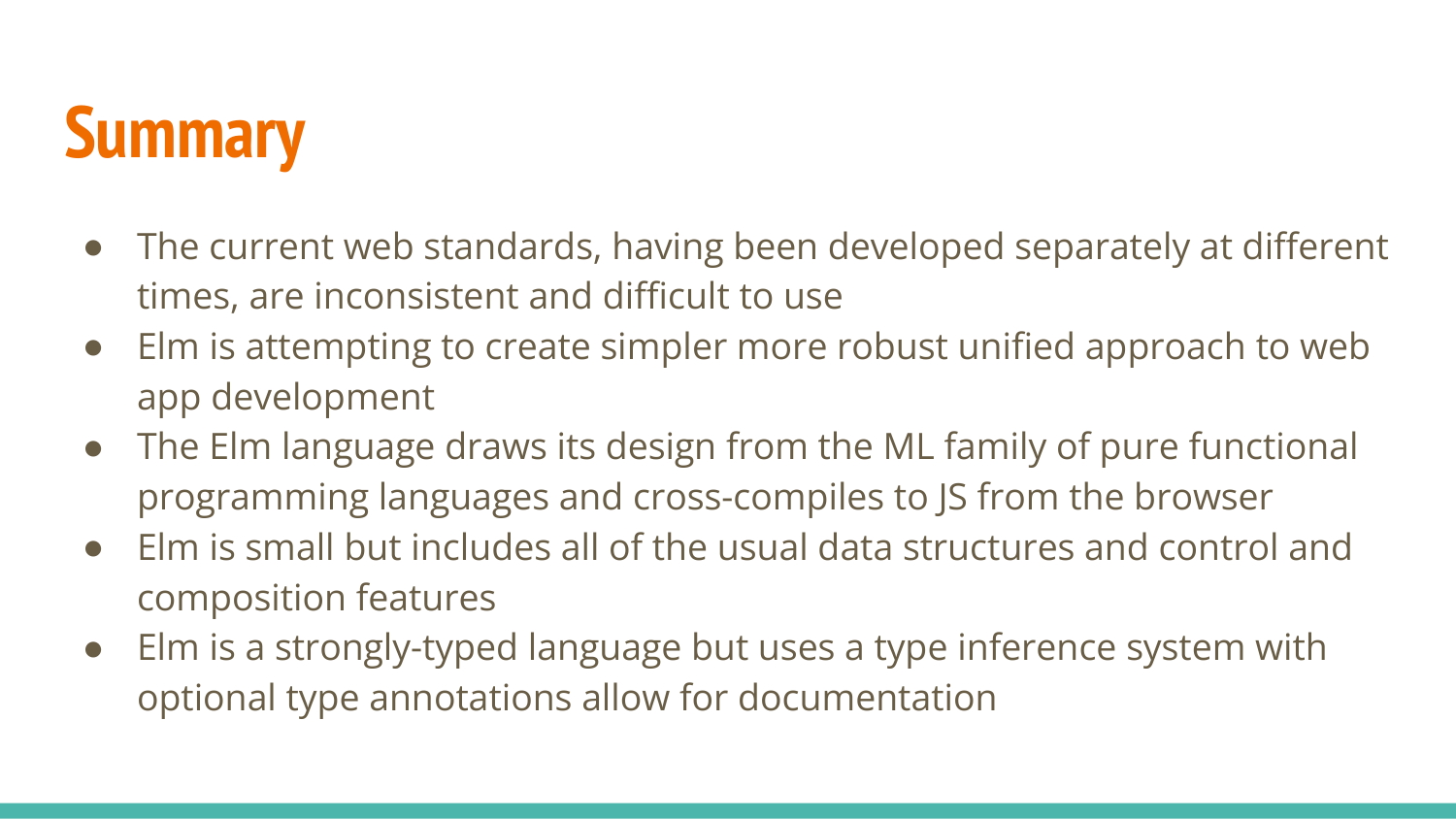

# Summary
The current web standards, having been developed separately at different times, are inconsistent and difficult to use
Elm is attempting to create simpler more robust unified approach to web app development
The Elm language draws its design from the ML family of pure functional programming languages and cross-compiles to JS from the browser
Elm is small but includes all of the usual data structures and control and composition features
Elm is a strongly-typed language but uses a type inference system with optional type annotations allow for documentation